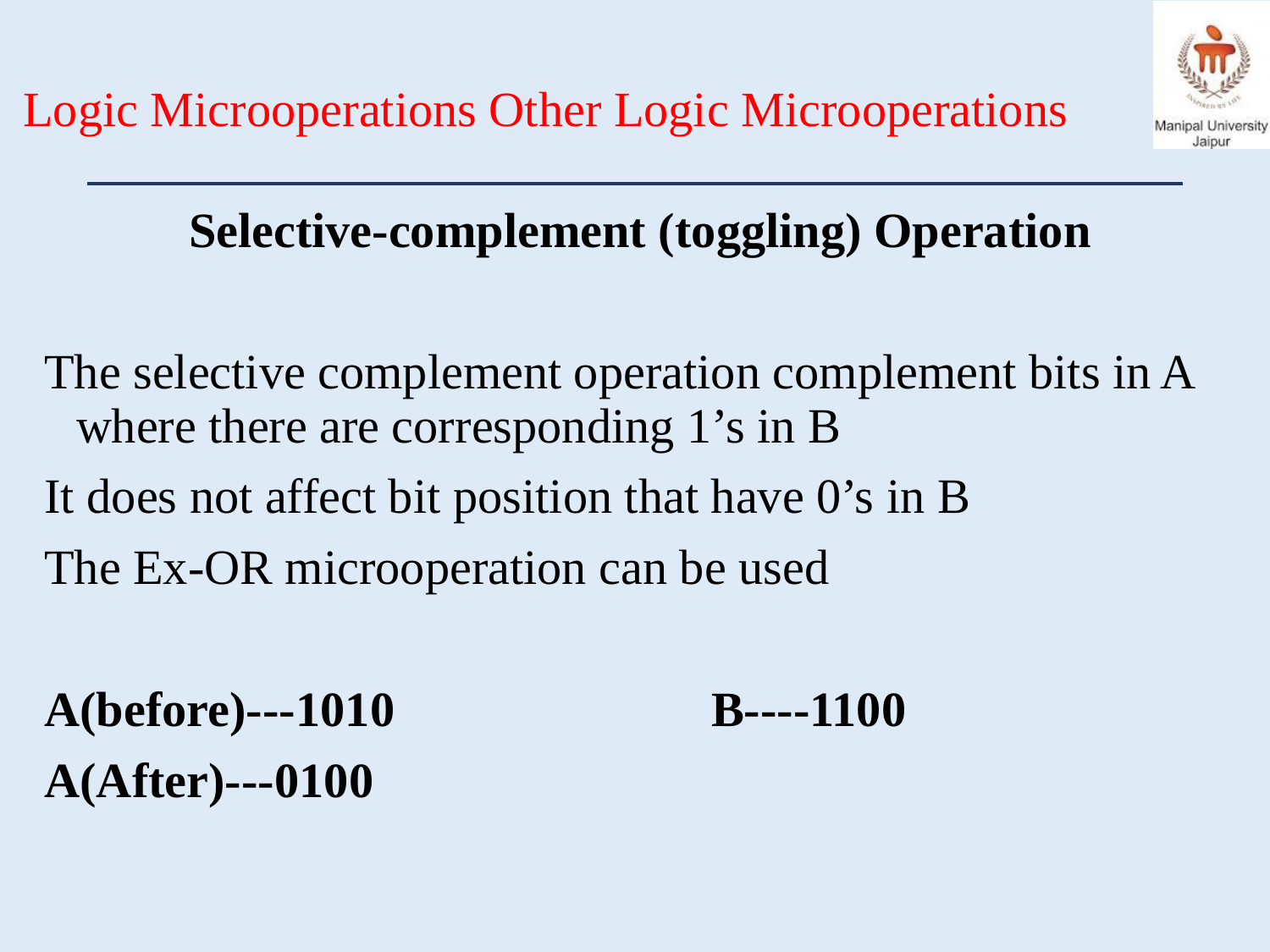

# Logic Microoperations Other Logic Microoperations
Selective-complement (toggling) Operation

The selective complement operation complement bits in A where there are corresponding 1’s in B
It does not affect bit position that have 0’s in B
The Ex-OR microoperation can be used

A(before)---1010			B----1100
A(After)---0100